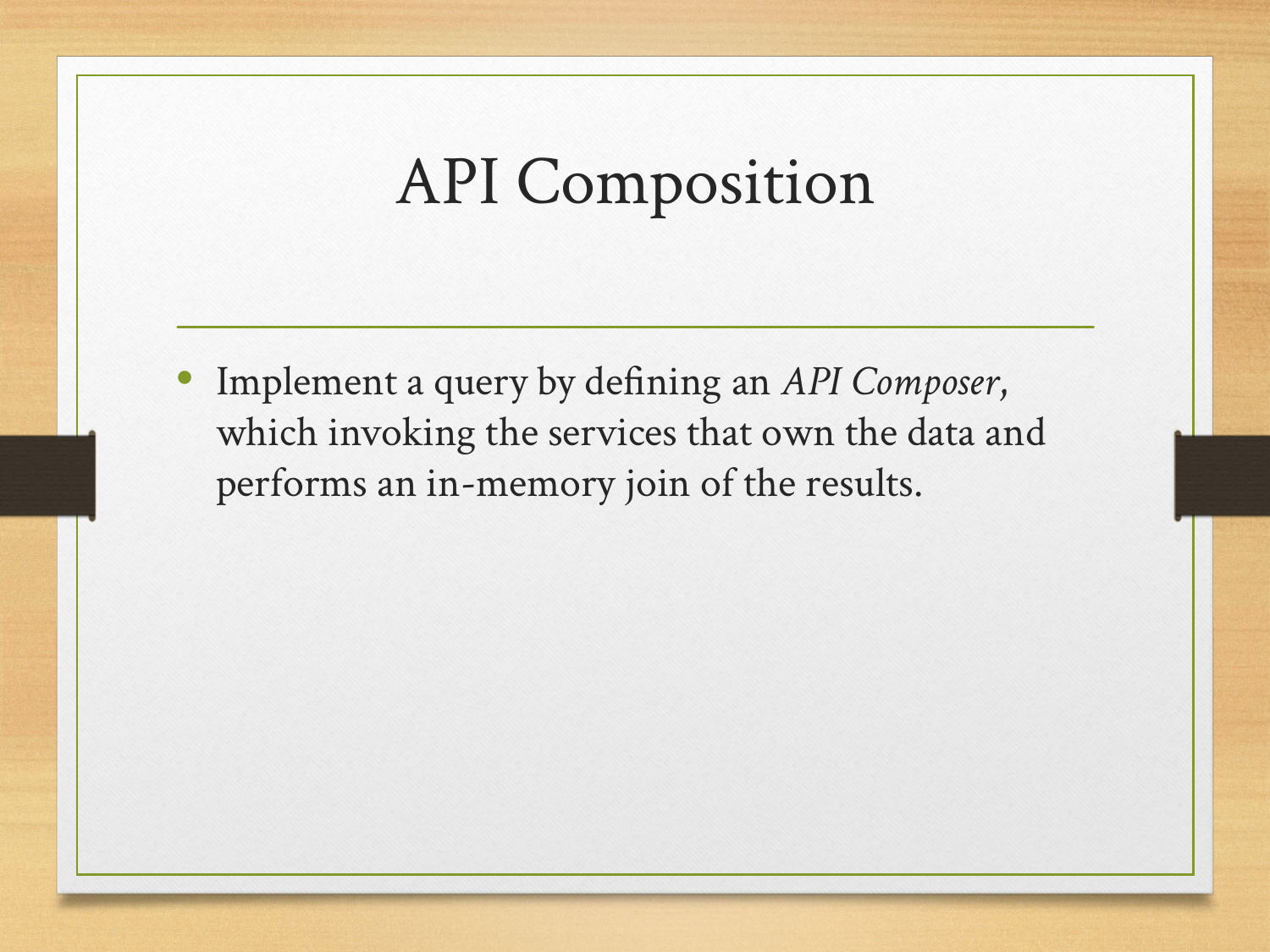

# API Composition
Implement a query by defining an API Composer, which invoking the services that own the data and performs an in-memory join of the results.